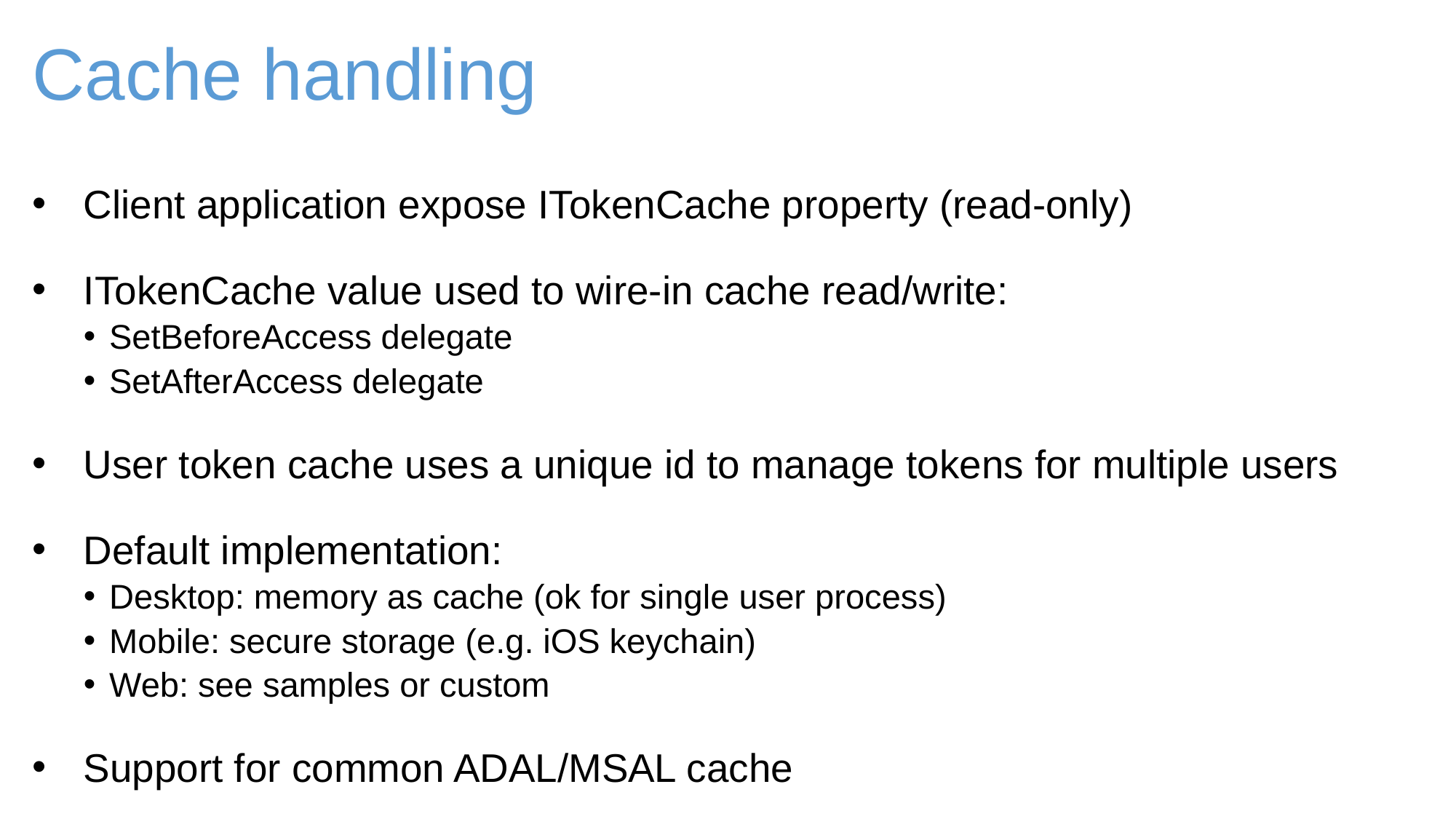

# Cache handling
Client application expose ITokenCache property (read-only)
ITokenCache value used to wire-in cache read/write:
SetBeforeAccess delegate
SetAfterAccess delegate
User token cache uses a unique id to manage tokens for multiple users
Default implementation:
Desktop: memory as cache (ok for single user process)
Mobile: secure storage (e.g. iOS keychain)
Web: see samples or custom
Support for common ADAL/MSAL cache